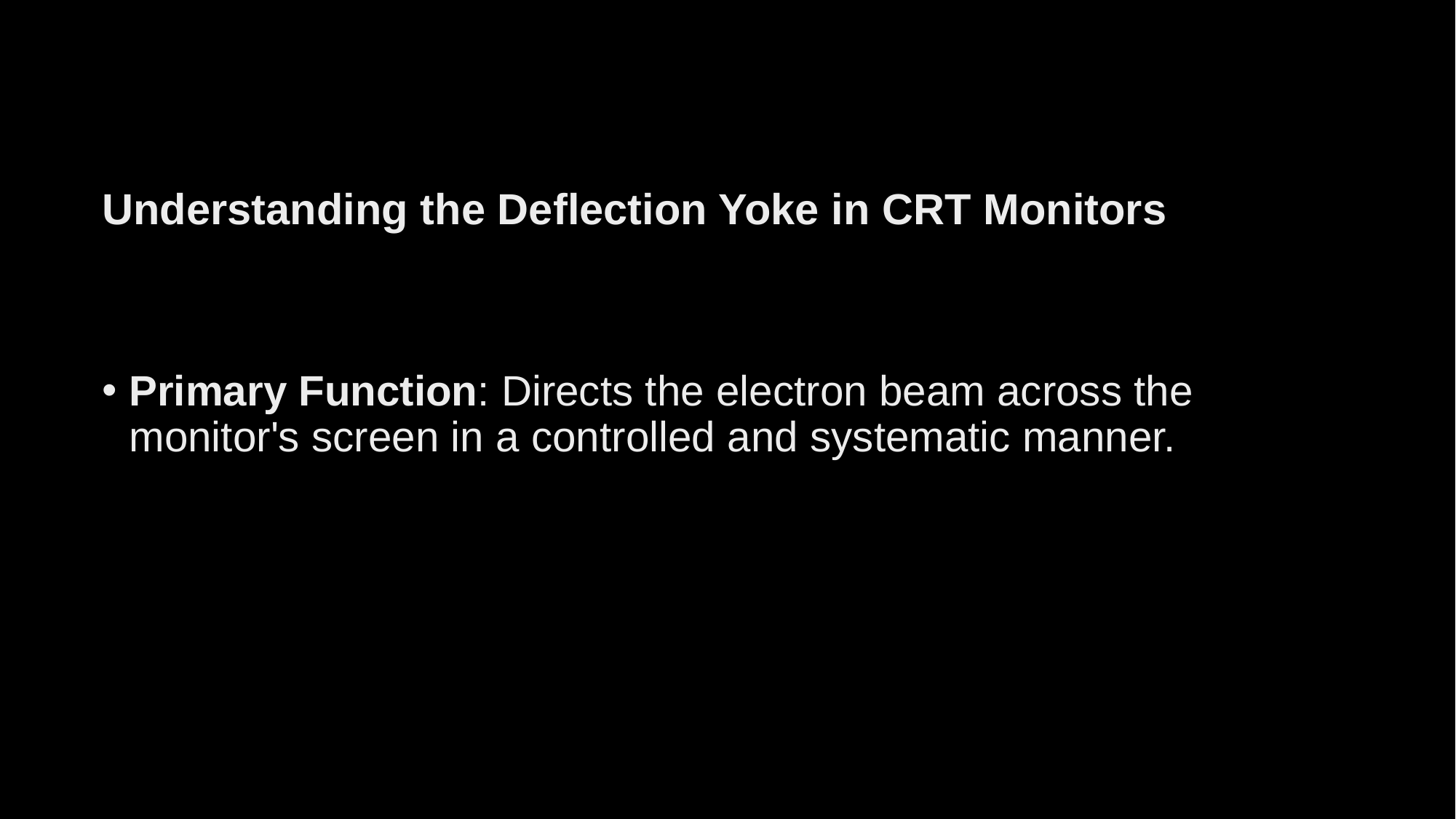

# Understanding the Deflection Yoke in CRT Monitors
Primary Function: Directs the electron beam across the monitor's screen in a controlled and systematic manner.